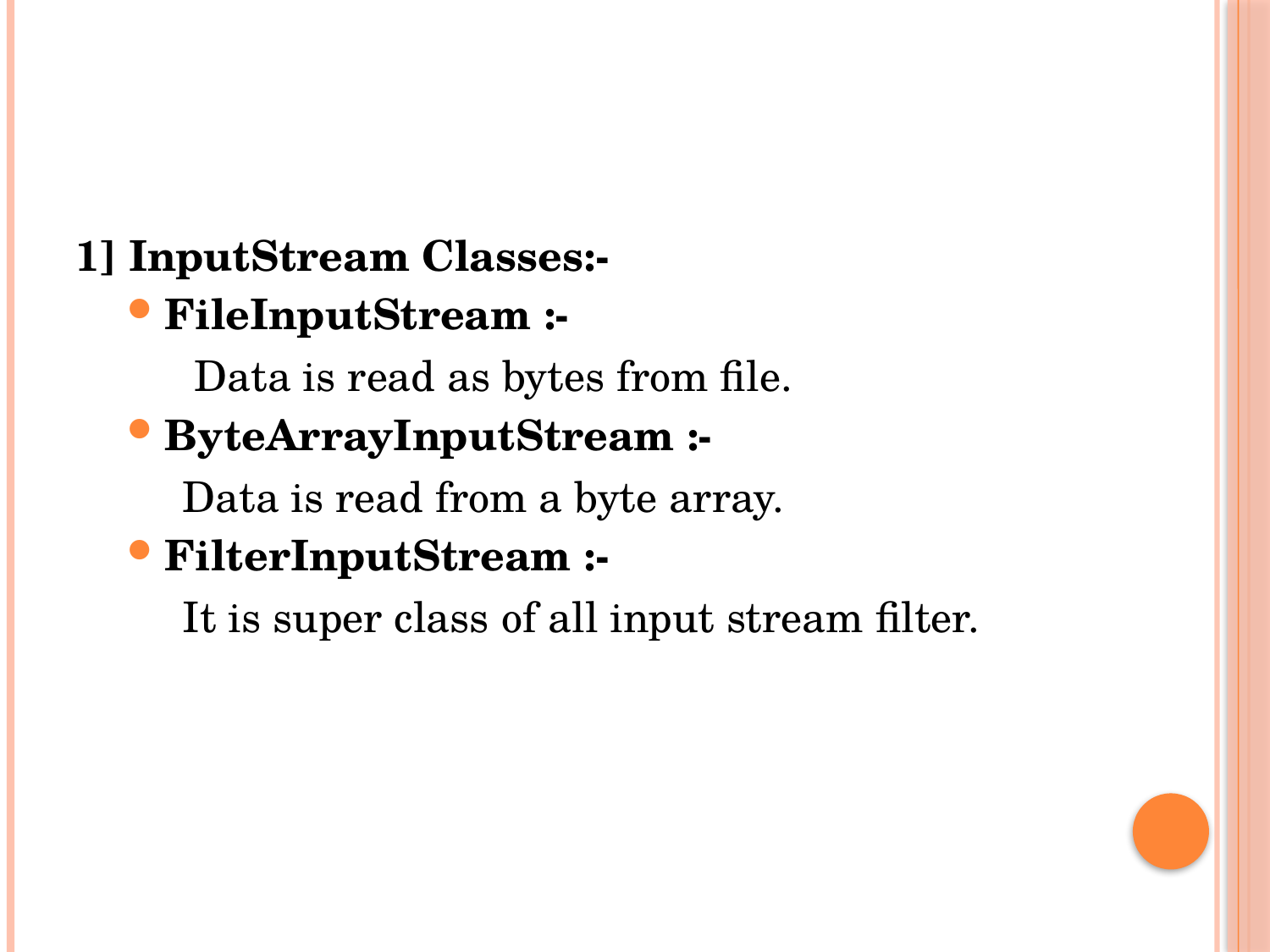

#
1] InputStream Classes:-
FileInputStream :-
          Data is read as bytes from file.
ByteArrayInputStream :-
         Data is read from a byte array.
FilterInputStream :-
         It is super class of all input stream filter.